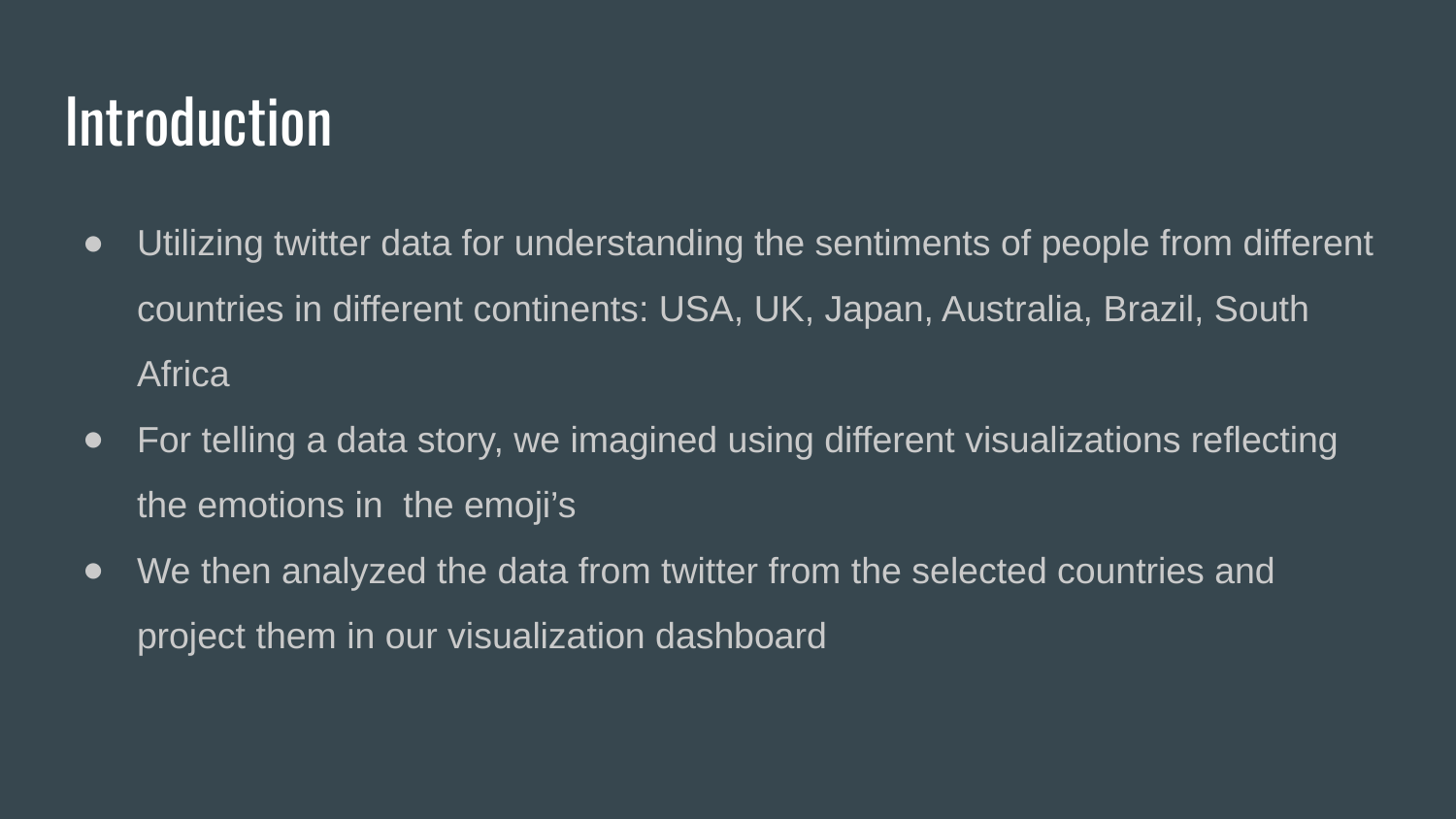

# Introduction
Utilizing twitter data for understanding the sentiments of people from different countries in different continents: USA, UK, Japan, Australia, Brazil, South Africa
For telling a data story, we imagined using different visualizations reflecting the emotions in  the emoji’s
We then analyzed the data from twitter from the selected countries and project them in our visualization dashboard